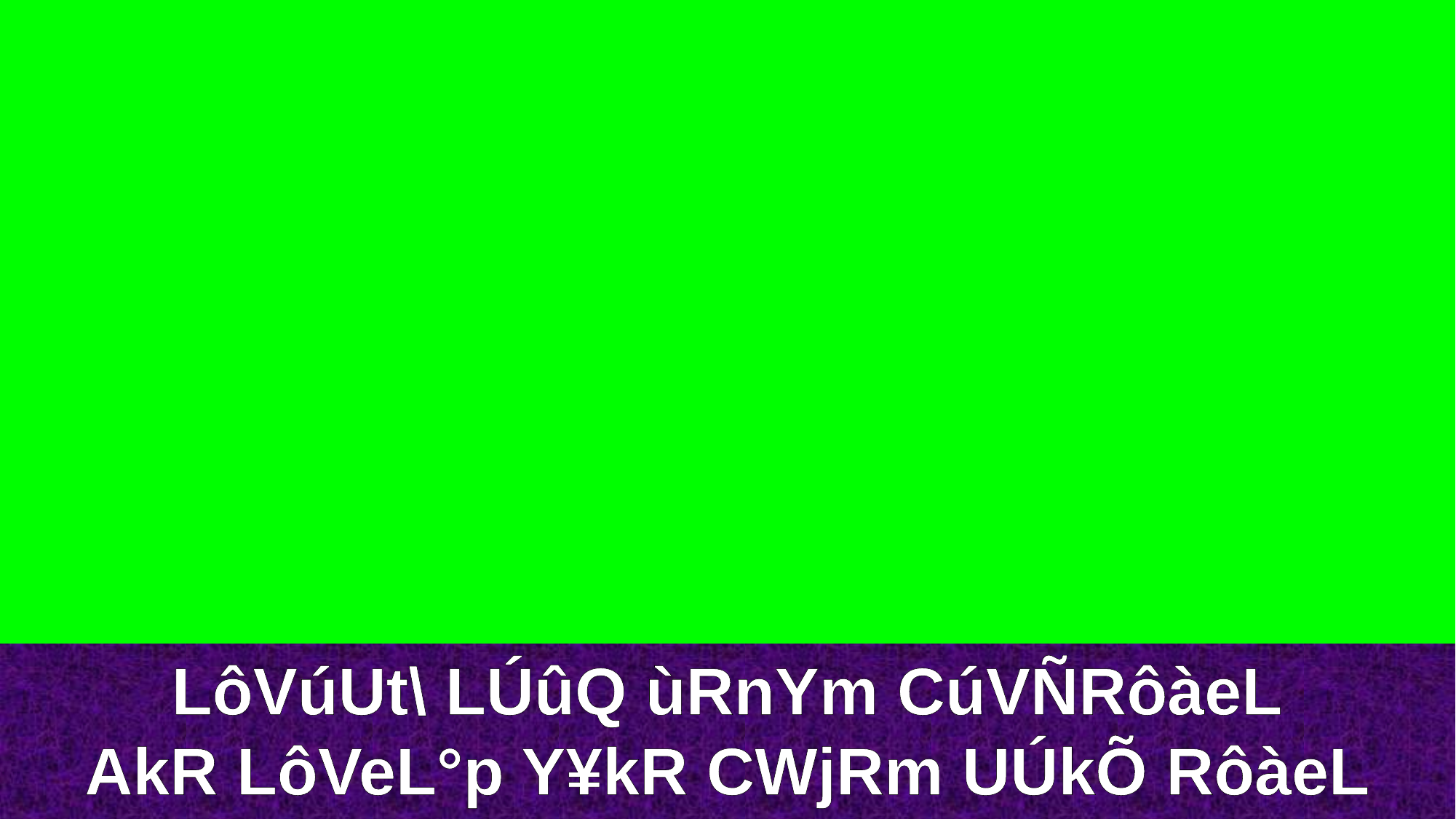

LôVúUt\ LÚûQ ùRnYm CúVÑRôàeL
AkR LôVeL°p Y¥kR CWjRm UÚkÕ RôàeL